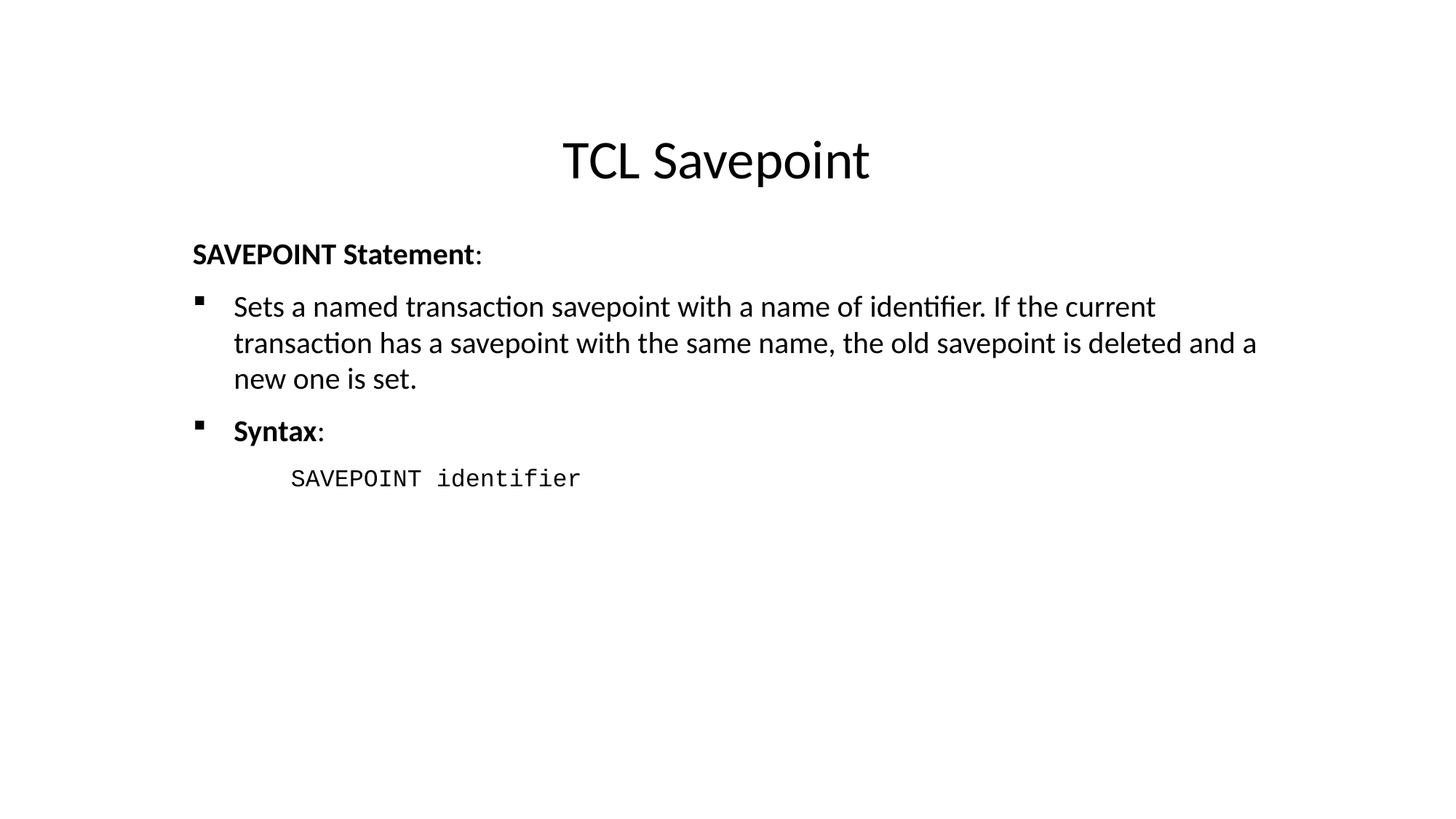

#
TCL Savepoint
SAVEPOINT Statement:
Sets a named transaction savepoint with a name of identifier. If the current transaction has a savepoint with the same name, the old savepoint is deleted and a new one is set.
Syntax:
   SAVEPOINT identifier